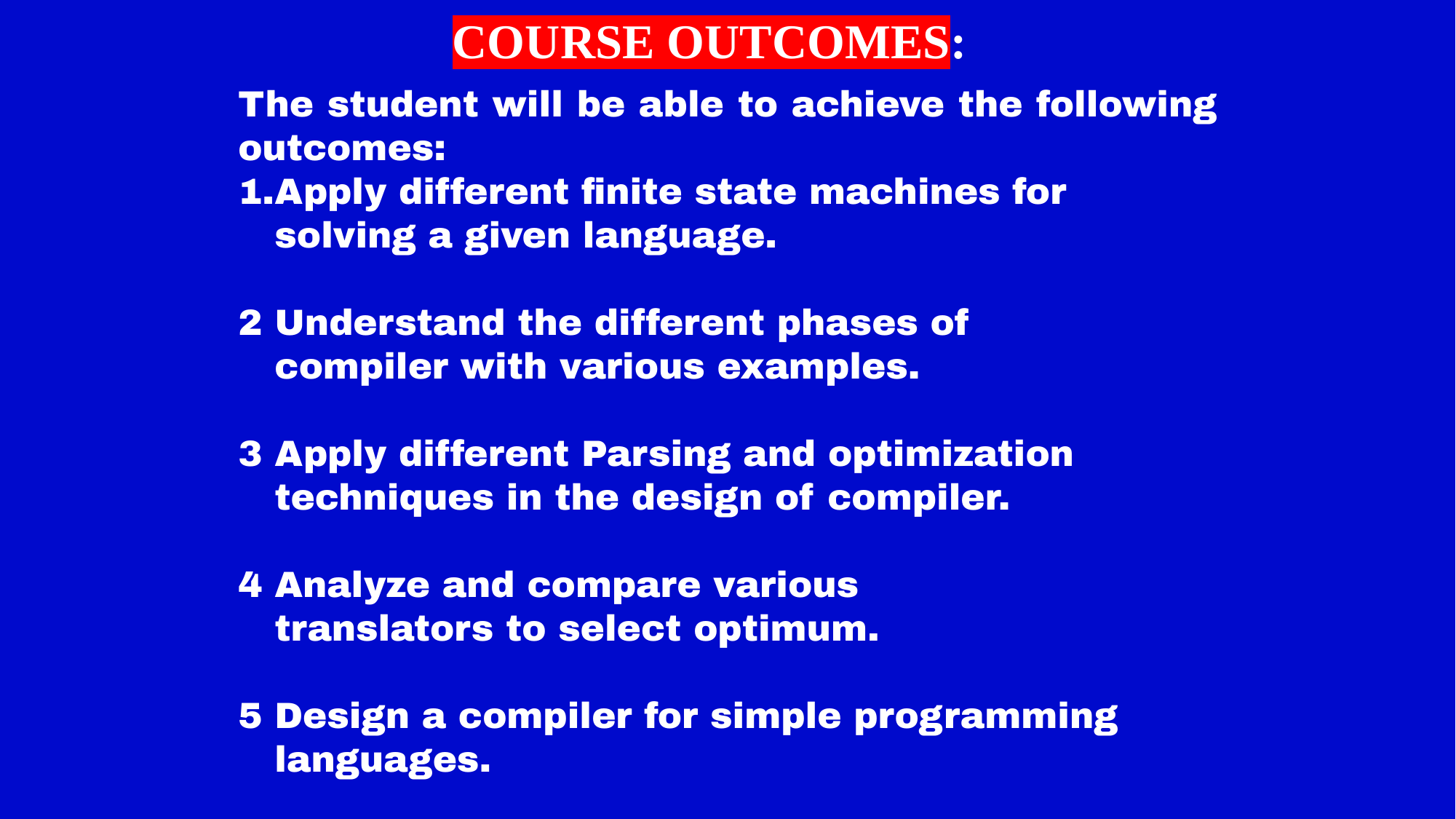

# COURSE OUTCOMES:
The student will be able to achieve the following outcomes:
1.Apply different finite state machines for
   solving a given language.

2 Understand the different phases of
   compiler with various examples.

3 Apply different Parsing and optimization
   techniques in the design of compiler.

4 Analyze and compare various
   translators to select optimum.

5 Design a compiler for simple programming
   languages.